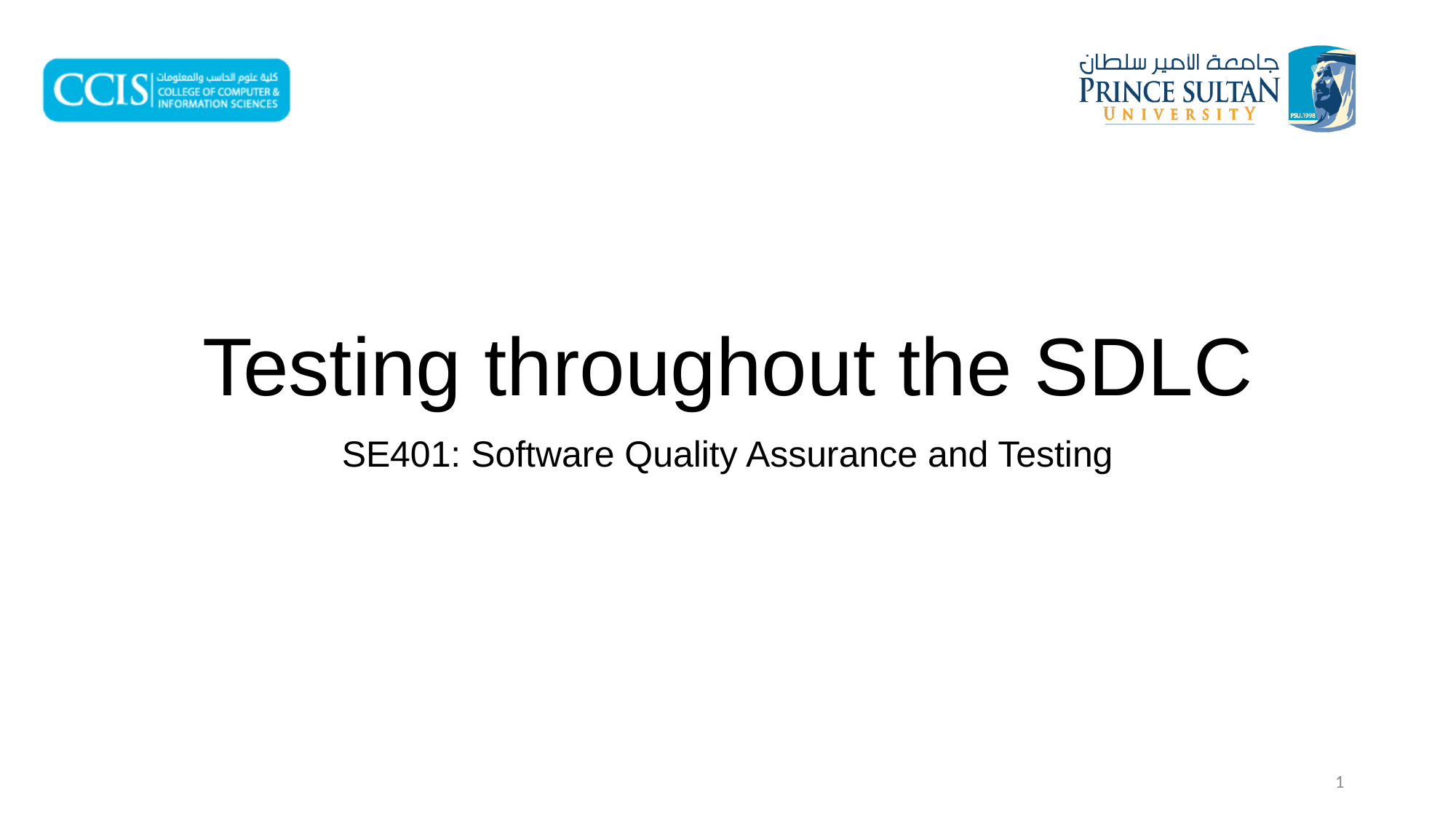

# Testing throughout the SDLC
SE401: Software Quality Assurance and Testing
1